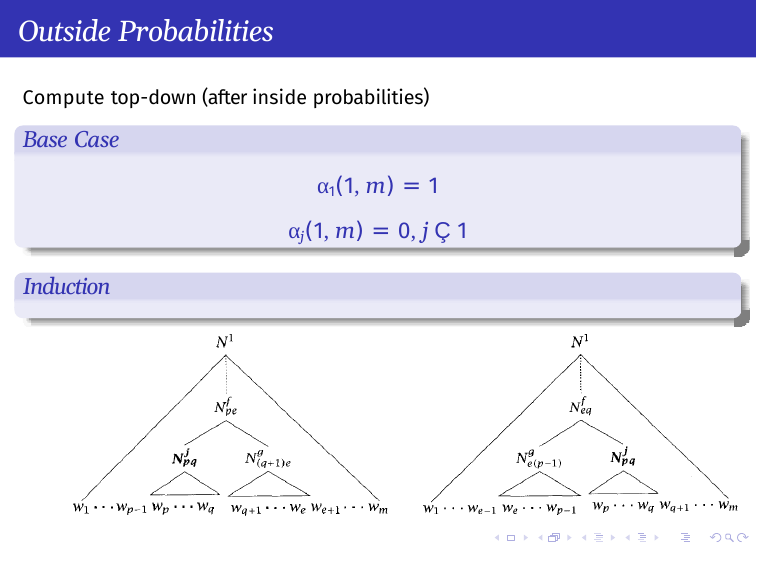

Outside Probabilities
Compute top-down (after inside probabilities)
Base Case
α1(1, m) = 1
αj(1, m) = 0, j Ç 1

Induction

Syntax
Week 5: Lecture 4
12 / 14